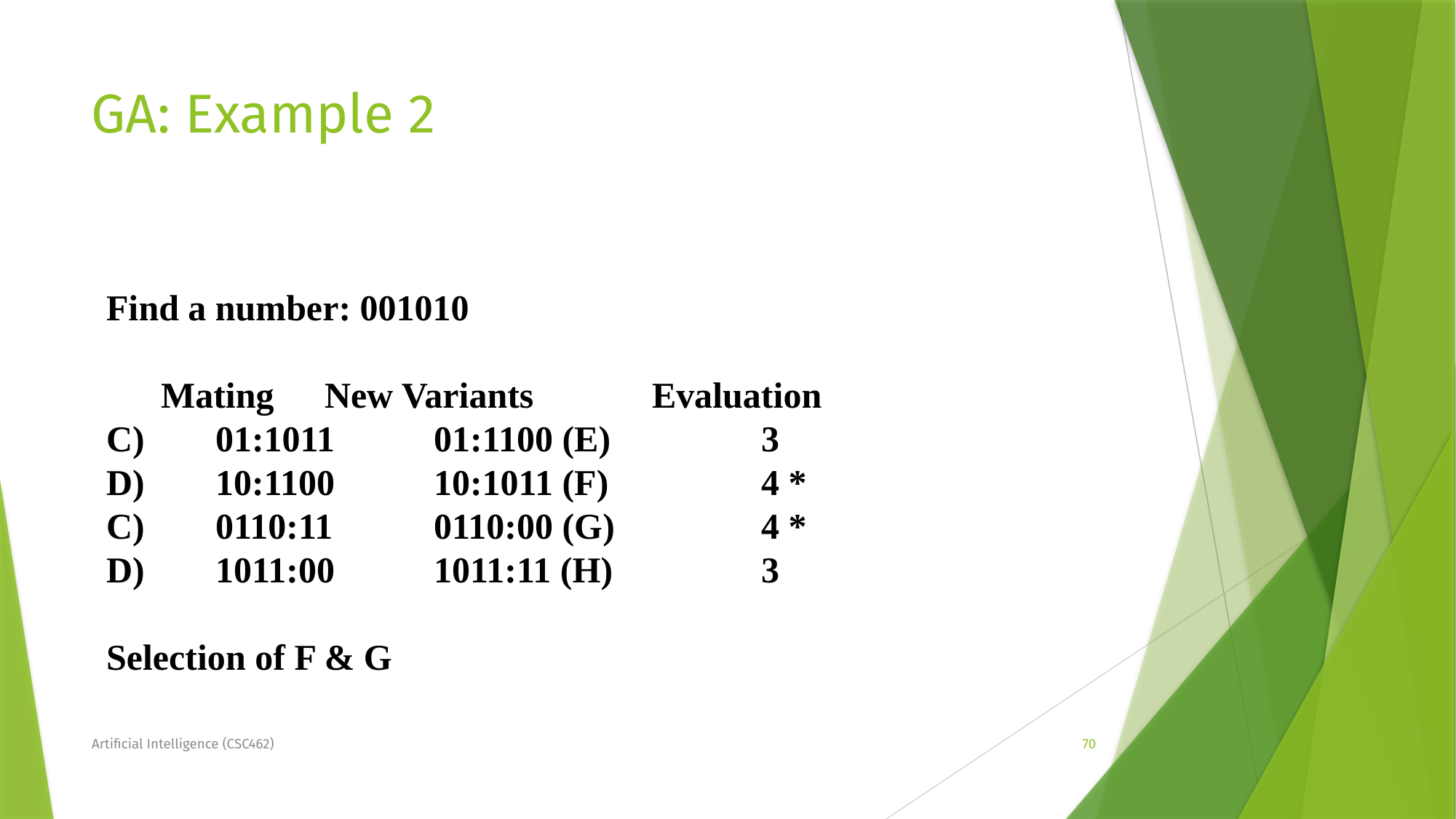

GA: Example 2

Find a number: 001010

      Mating	New Variants		Evaluation
C)	01:1011	01:1100 (E)		3
D)	10:1100	10:1011 (F)		4 *
C)	0110:11	0110:00 (G)		4 *
D)	1011:00	1011:11 (H)		3

Selection of F & G
Artificial Intelligence (CSC462)
70